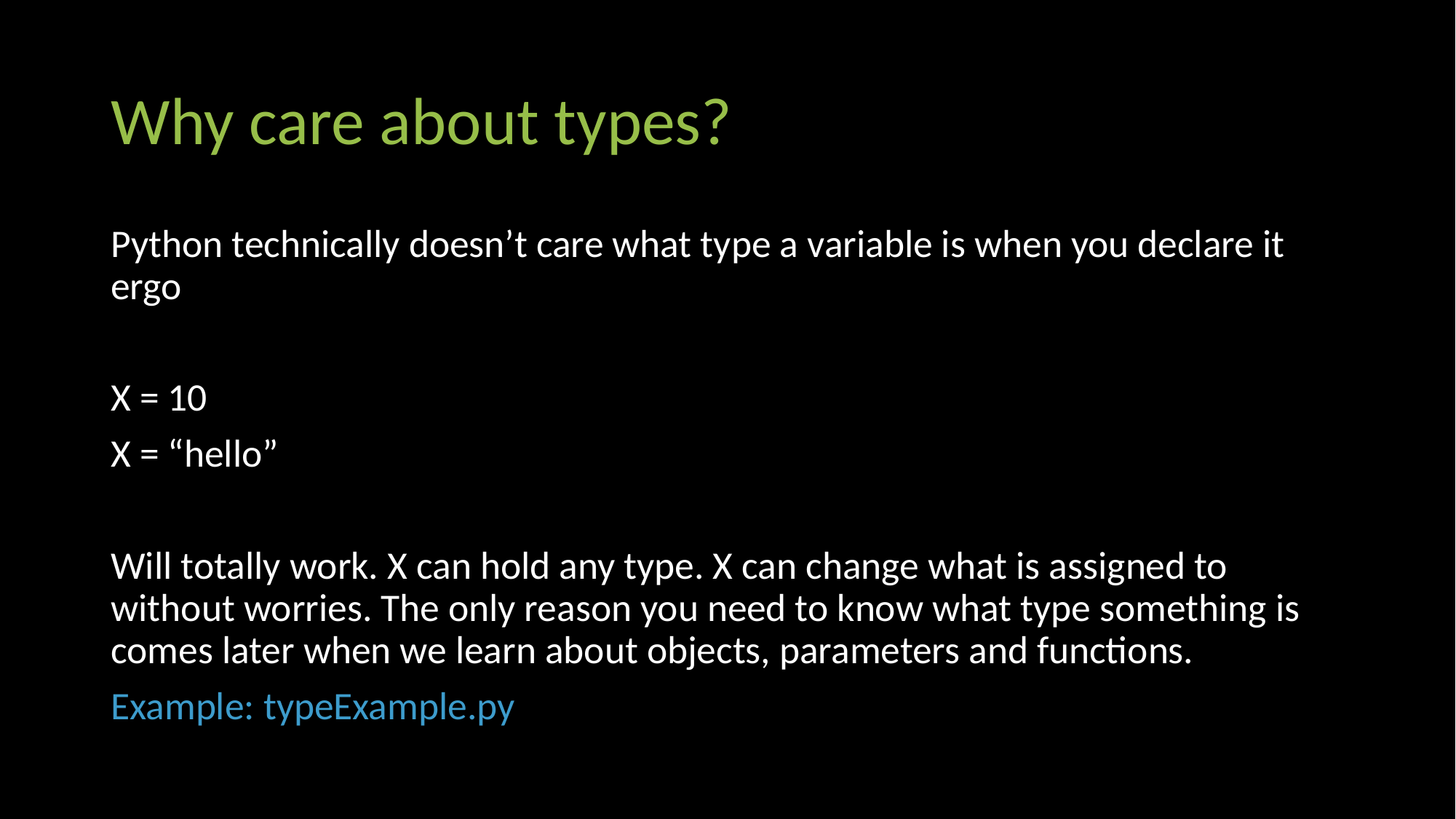

# Why care about types?
Python technically doesn’t care what type a variable is when you declare it ergo

X = 10
X = “hello”

Will totally work. X can hold any type. X can change what is assigned to without worries. The only reason you need to know what type something is comes later when we learn about objects, parameters and functions.
Example: typeExample.py